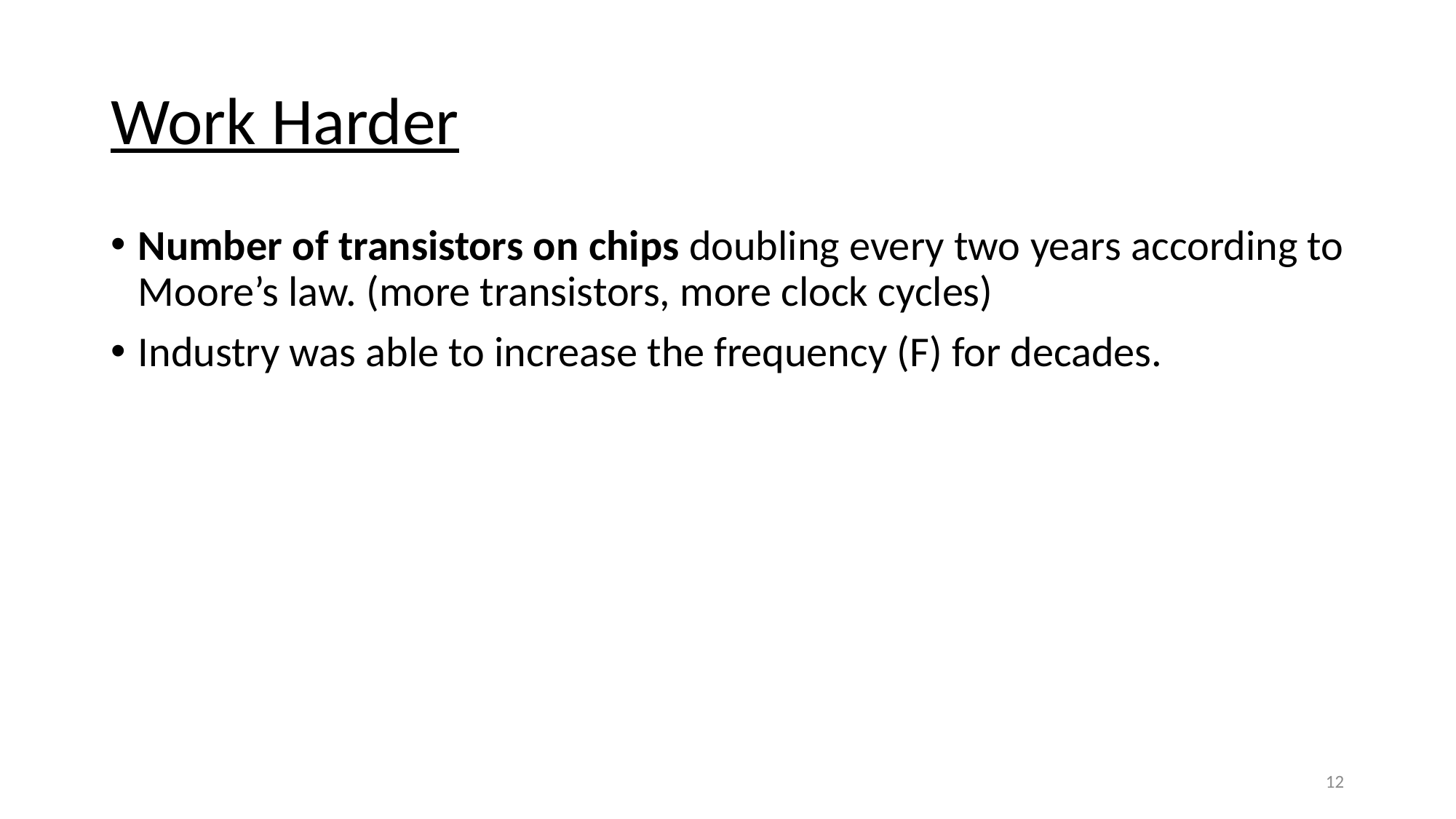

# Work Harder
Number of transistors on chips doubling every two years according to Moore’s law. (more transistors, more clock cycles)
Industry was able to increase the frequency (F) for decades.
12